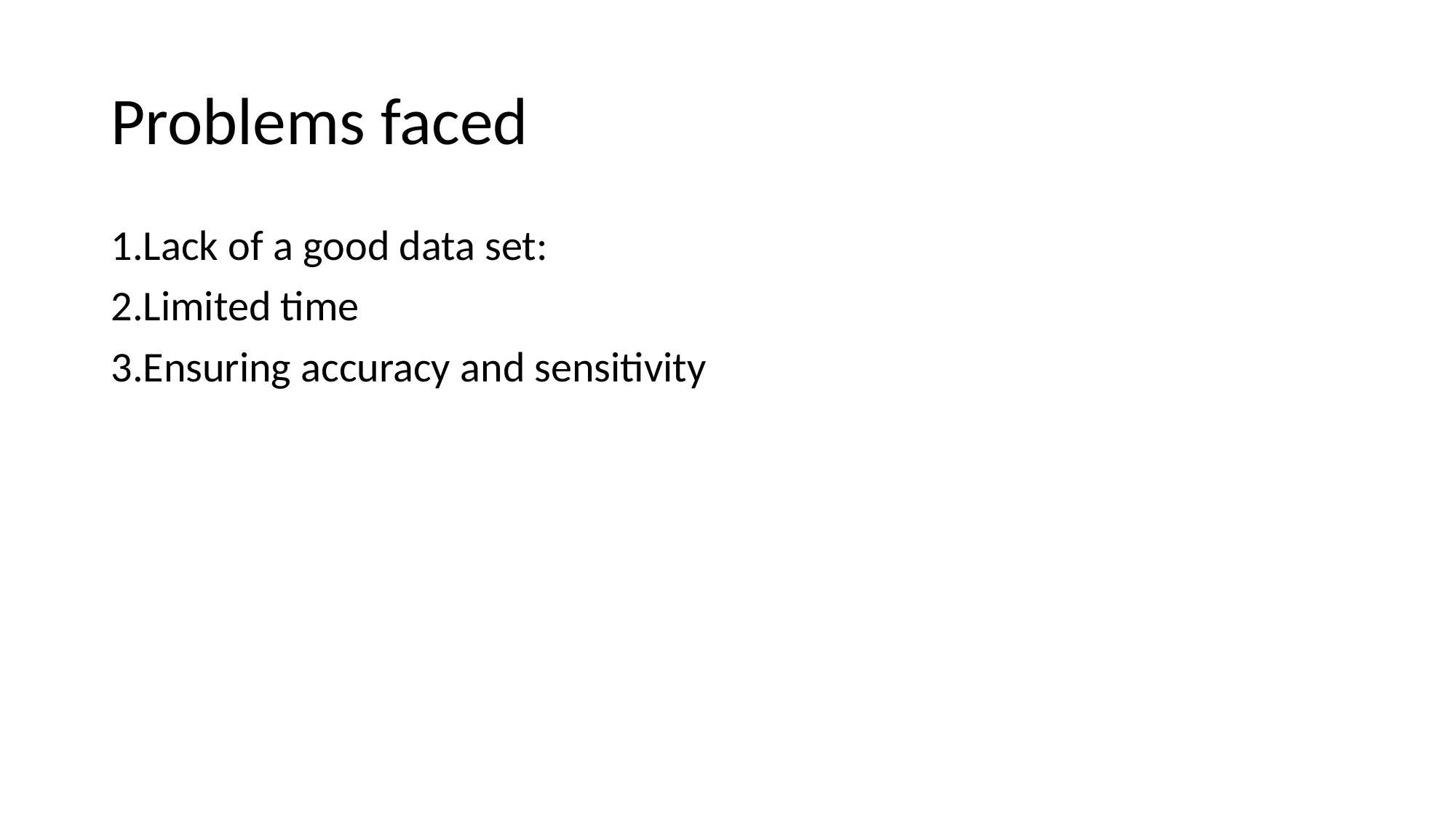

# Problems faced
Lack of a good data set:
Limited time
Ensuring accuracy and sensitivity